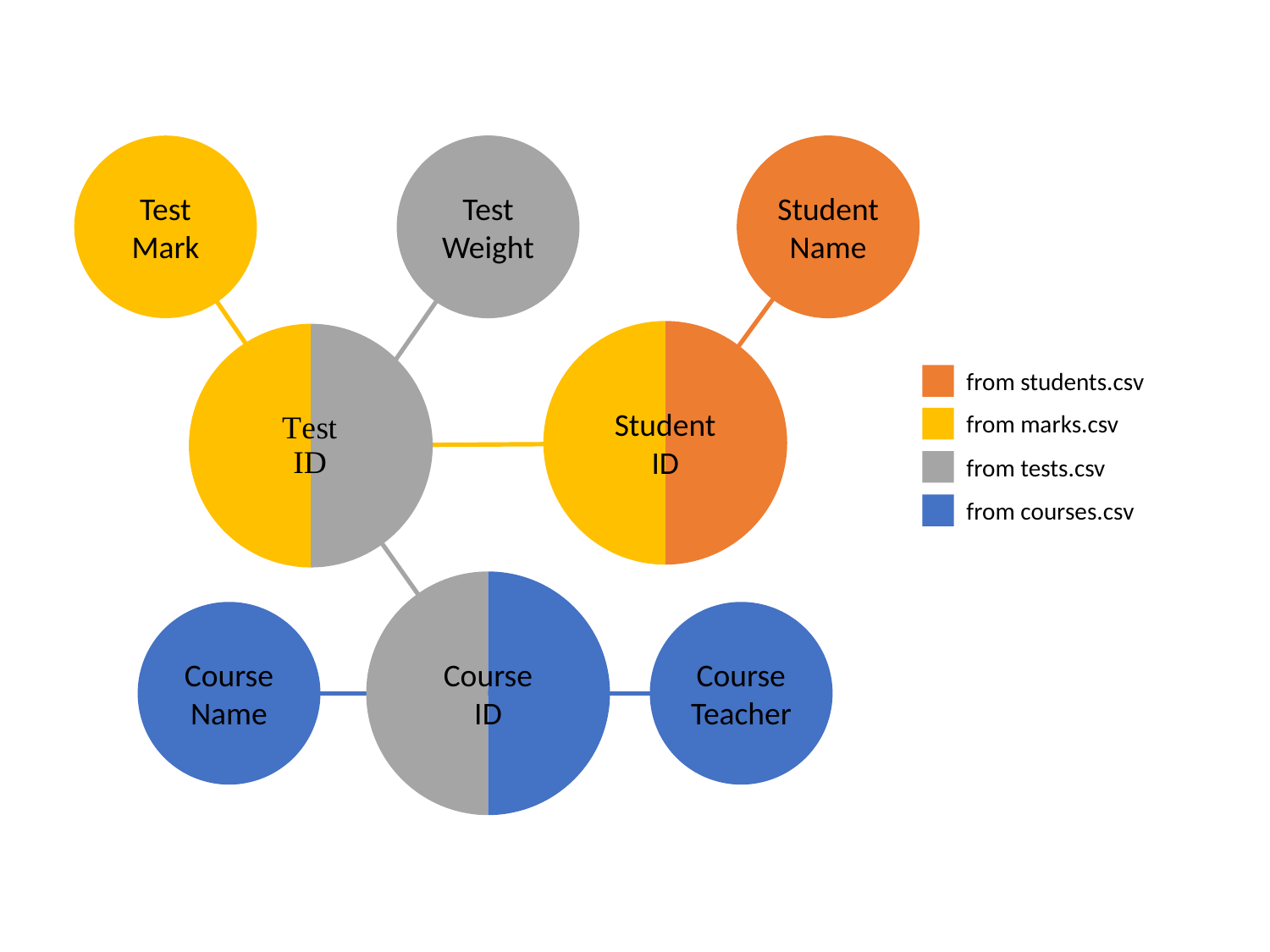

### Chart

| Category | Test Mark |
|---|---|
| courses.csv | None |
| students.csv | None |
| tests.csv | None |
| marks.csv | 1.0 |
Test Mark

### Chart

| Category | Test Weight |
|---|---|
| courses.csv | None |
| students.csv | None |
| tests.csv | 1.0 |
| marks.csv | None |
Test Weight

### Chart

| Category | Student Name |
|---|---|
| courses.csv | None |
| students.csv | 1.0 |
| tests.csv | None |
| marks.csv | None |
Student Name

### Chart

| Category | Student ID |
|---|---|
| courses.csv | None |
| students.csv | 50.0 |
| tests.csv | None |
| marks.csv | 50.0 |
Student ID

### Chart

| Category | Test ID |
|---|---|
| courses.csv | None |
| students.csv | None |
| tests.csv | 1.0 |
| marks.csv | 1.0 |

### Chart

| Category | Course ID |
|---|---|
| courses.csv | 1.0 |
| students.csv | None |
| tests.csv | 1.0 |
| marks.csv | None |
Course ID

### Chart

| Category | Test Weight |
|---|---|
| courses.csv | 1.0 |
| students.csv | None |
| tests.csv | None |
| marks.csv | None |
Course Name

### Chart

| Category | Test Weight |
|---|---|
| courses.csv | 1.0 |
| students.csv | None |
| tests.csv | None |
| marks.csv | None |
Course Teacher
from students.csv

from marks.csv

from tests.csv

from courses.csv